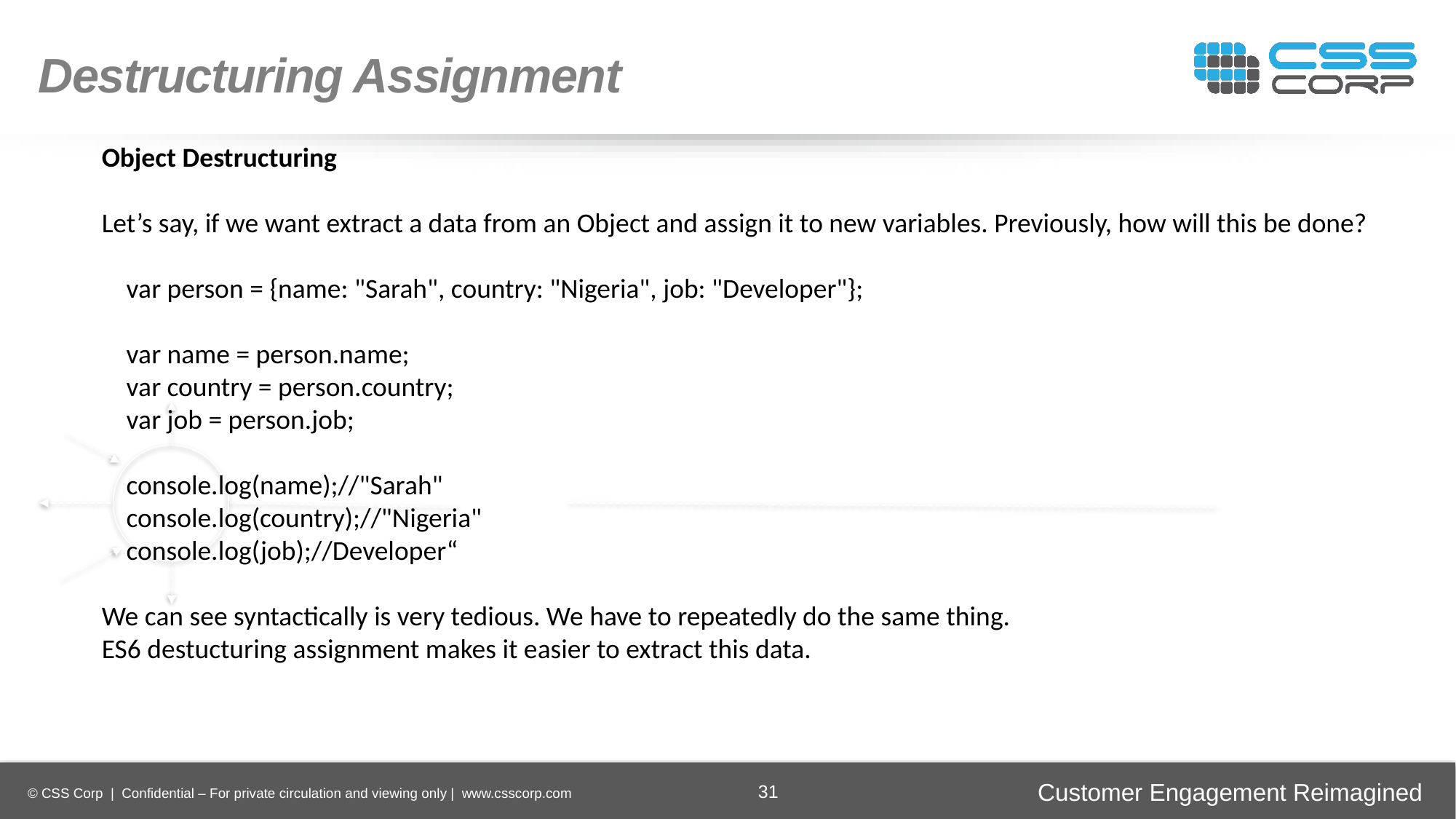

Destructuring Assignment
Object Destructuring

Let’s say, if we want extract a data from an Object and assign it to new variables. Previously, how will this be done?

    var person = {name: "Sarah", country: "Nigeria", job: "Developer"};

    var name = person.name;
    var country = person.country;
    var job = person.job;

    console.log(name);//"Sarah"
    console.log(country);//"Nigeria"
    console.log(job);//Developer“

We can see syntactically is very tedious. We have to repeatedly do the same thing.
ES6 destucturing assignment makes it easier to extract this data.
Enhancing
Operational Efficiency

Faster Time-to-Market

Digital
Transformation

Securing Brand and Customer Trust

31